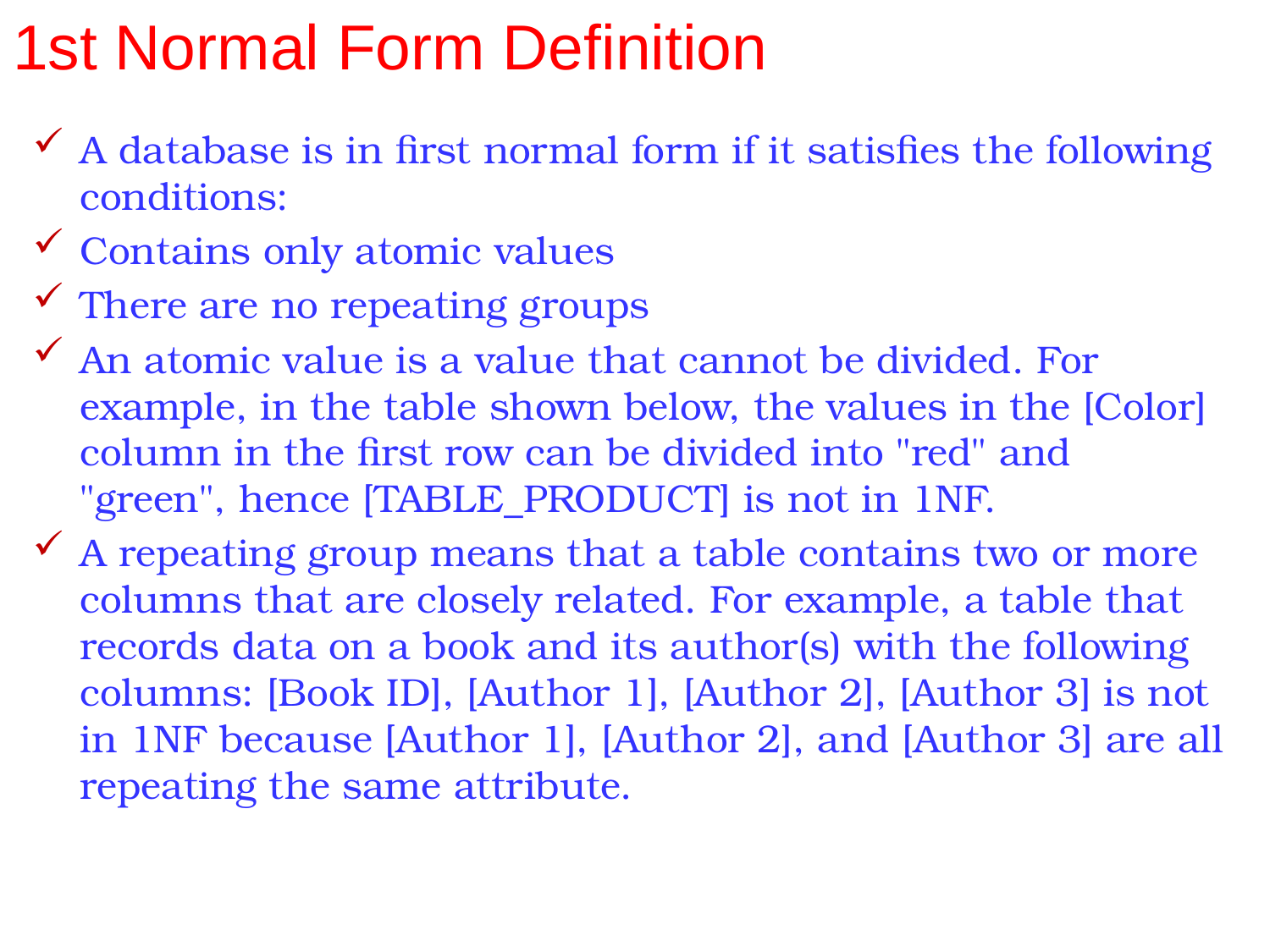

# 1st Normal Form Definition
A database is in first normal form if it satisfies the following conditions:
Contains only atomic values
There are no repeating groups
An atomic value is a value that cannot be divided. For example, in the table shown below, the values in the [Color] column in the first row can be divided into "red" and "green", hence [TABLE_PRODUCT] is not in 1NF.
A repeating group means that a table contains two or more columns that are closely related. For example, a table that records data on a book and its author(s) with the following columns: [Book ID], [Author 1], [Author 2], [Author 3] is not in 1NF because [Author 1], [Author 2], and [Author 3] are all repeating the same attribute.